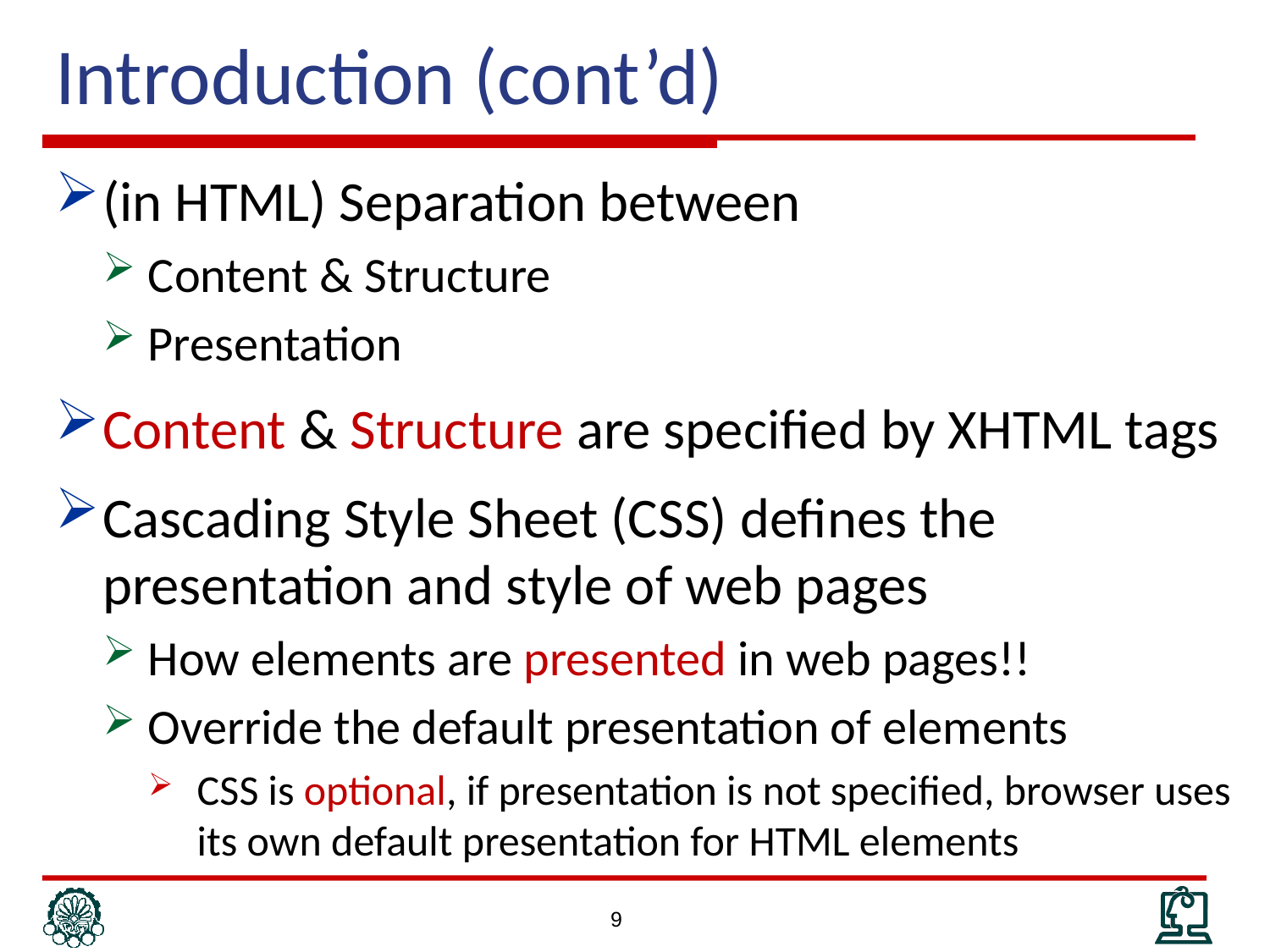

# Introduction (cont’d)
(in HTML) Separation between
Content & Structure
Presentation
Content & Structure are specified by XHTML tags
Cascading Style Sheet (CSS) defines the presentation and style of web pages
How elements are presented in web pages!!
Override the default presentation of elements
CSS is optional, if presentation is not specified, browser uses its own default presentation for HTML elements

9